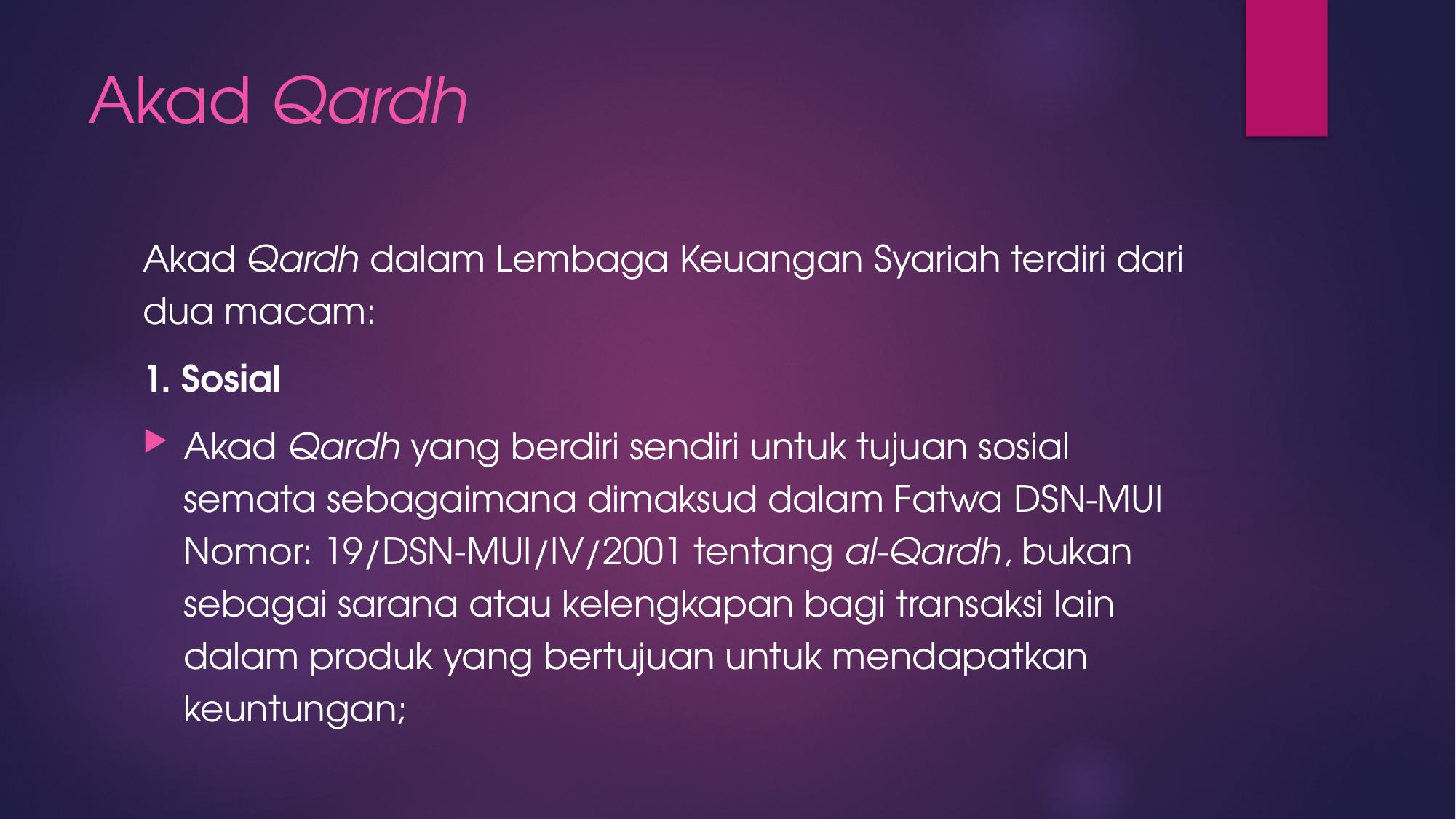

# Akad Qardh
Akad Qardh dalam Lembaga Keuangan Syariah terdiri dari dua macam:
1. Sosial
Akad Qardh yang berdiri sendiri untuk tujuan sosial semata sebagaimana dimaksud dalam Fatwa DSN-MUI Nomor: 19/DSN-MUI/IV/2001 tentang al-Qardh, bukan sebagai sarana atau kelengkapan bagi transaksi lain dalam produk yang bertujuan untuk mendapatkan keuntungan;